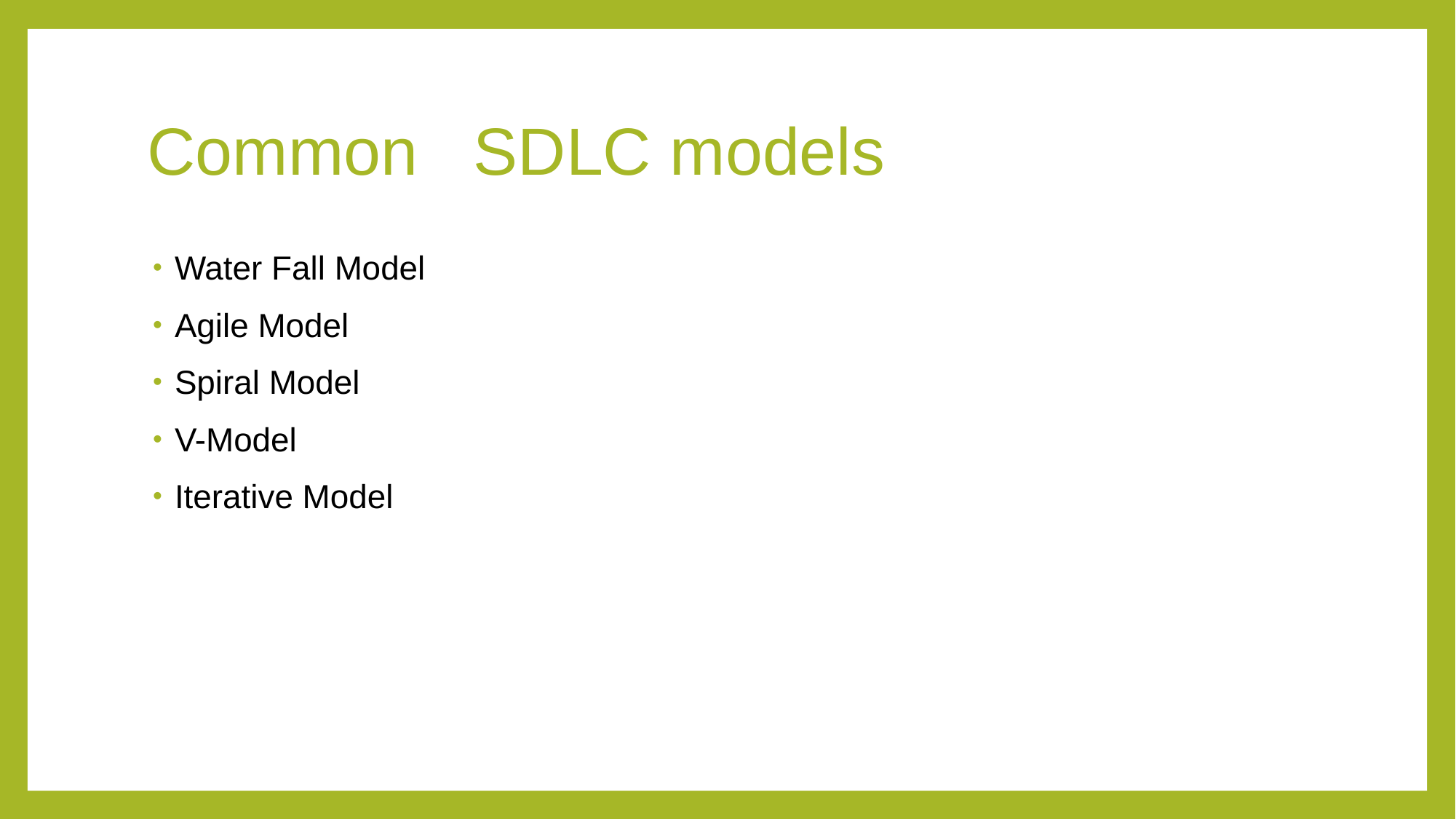

# Common   SDLC models
Water Fall Model
Agile Model
Spiral Model
V-Model
Iterative Model